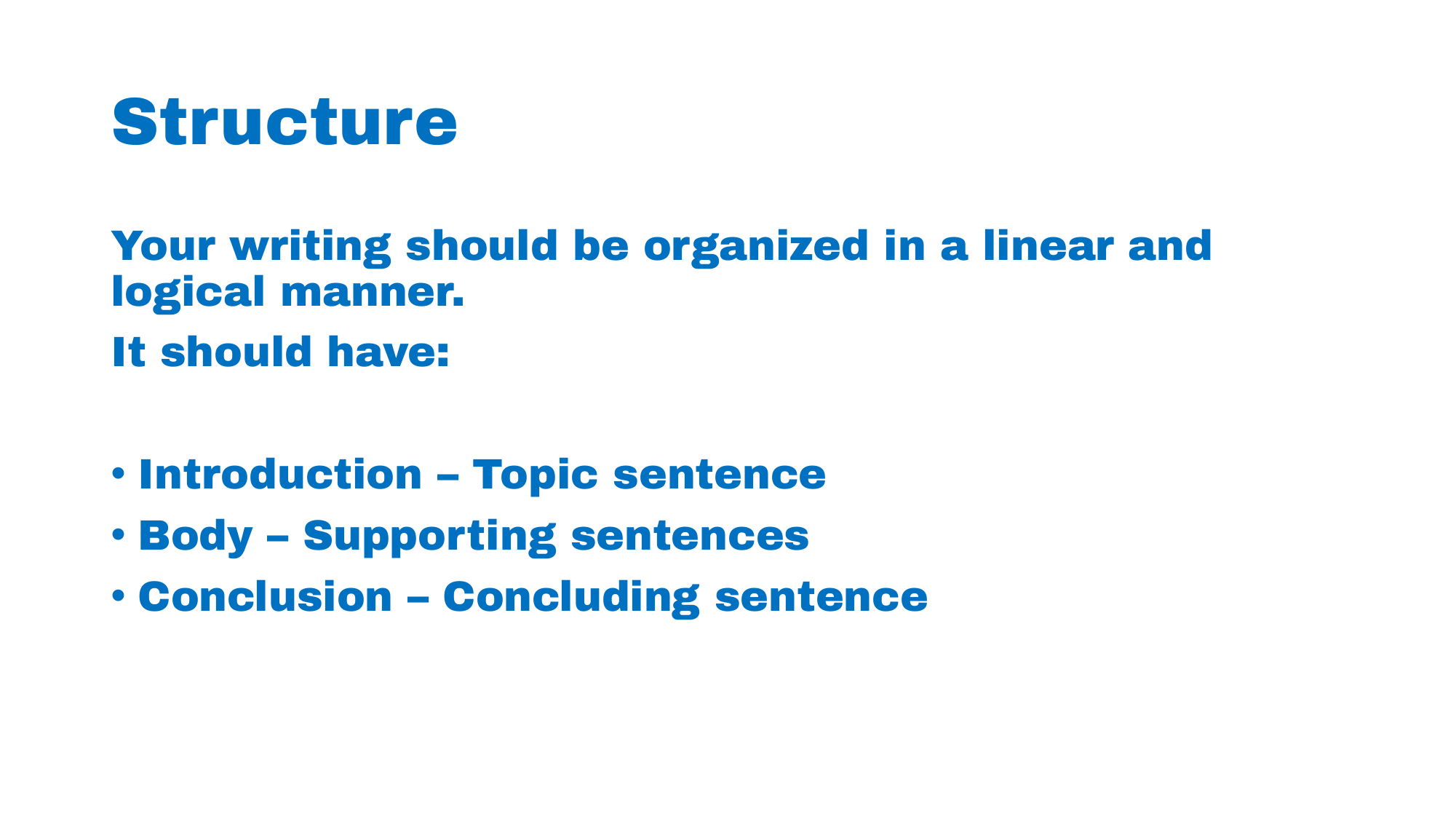

# Structure
Your writing should be organized in a linear and logical manner.
It should have:

Introduction – Topic sentence
Body – Supporting sentences
Conclusion – Concluding sentence